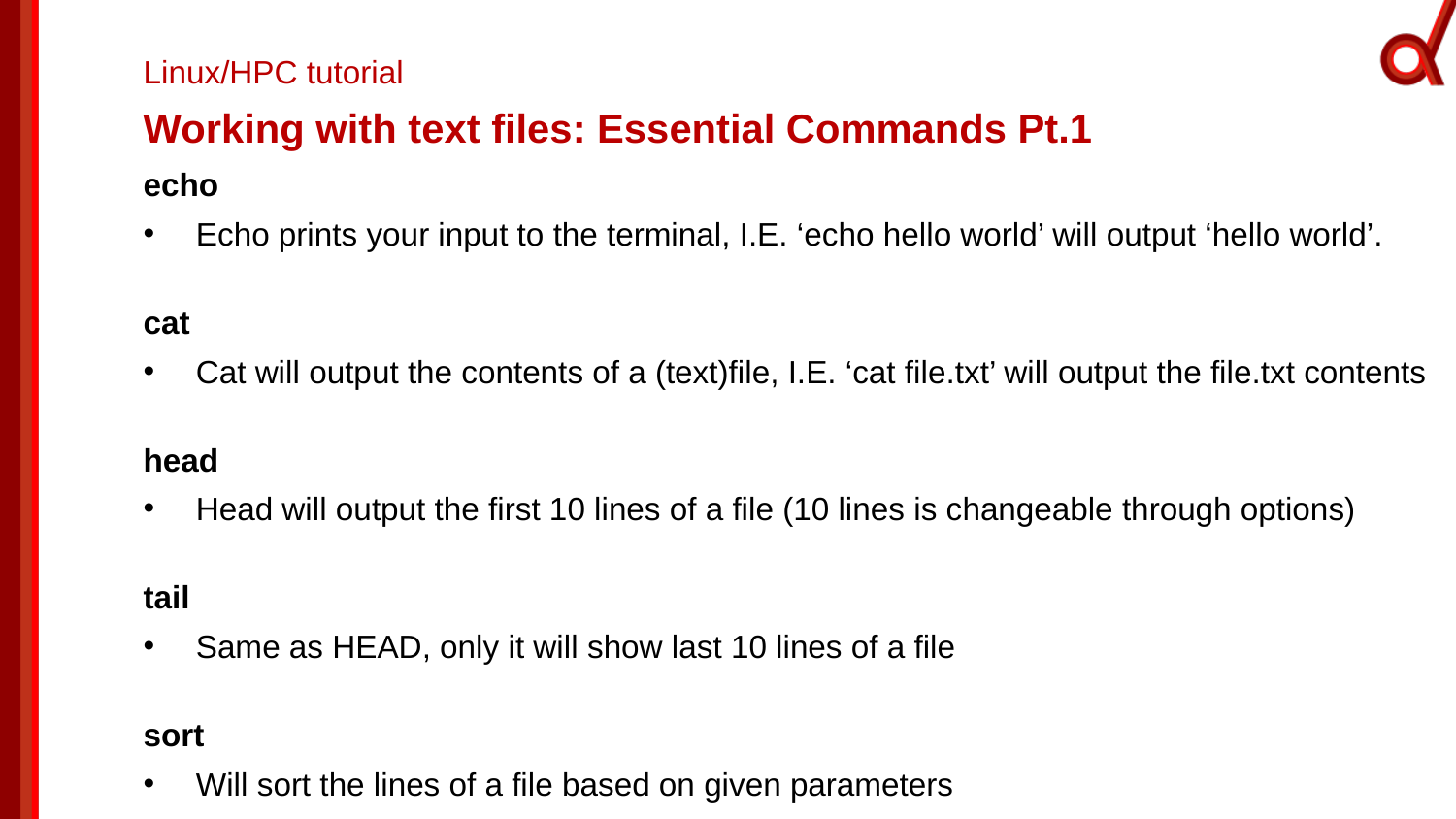

# Linux/HPC tutorial
Working with text files: Essential Commands Pt.1
echo
Echo prints your input to the terminal, I.E. ‘echo hello world’ will output ‘hello world’.
cat
Cat will output the contents of a (text)file, I.E. ‘cat file.txt’ will output the file.txt contents
head
Head will output the first 10 lines of a file (10 lines is changeable through options)
tail
Same as HEAD, only it will show last 10 lines of a file
sort
Will sort the lines of a file based on given parameters